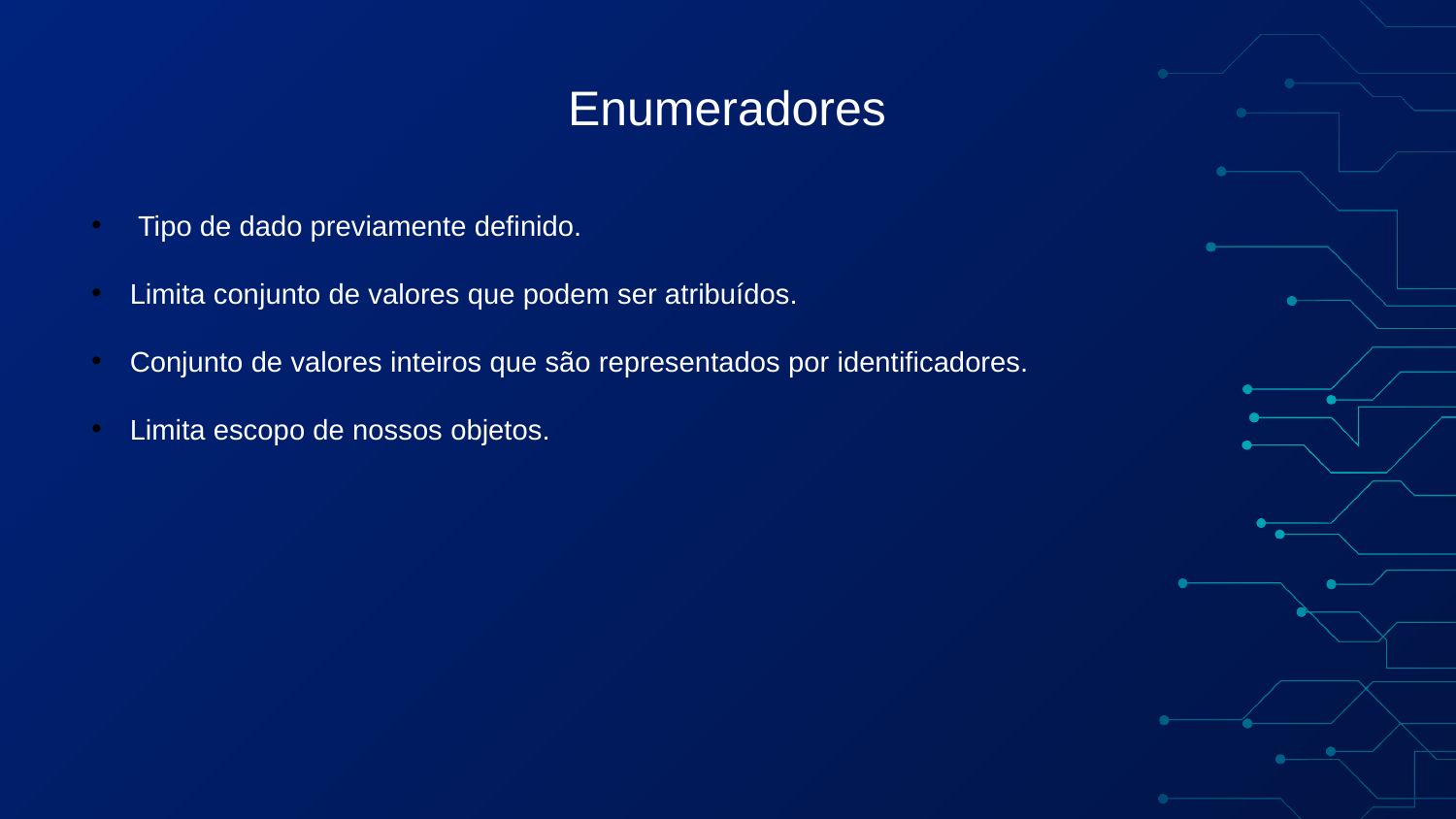

# Enumeradores
 Tipo de dado previamente definido.

Limita conjunto de valores que podem ser atribuídos.

Conjunto de valores inteiros que são representados por identificadores.

Limita escopo de nossos objetos.